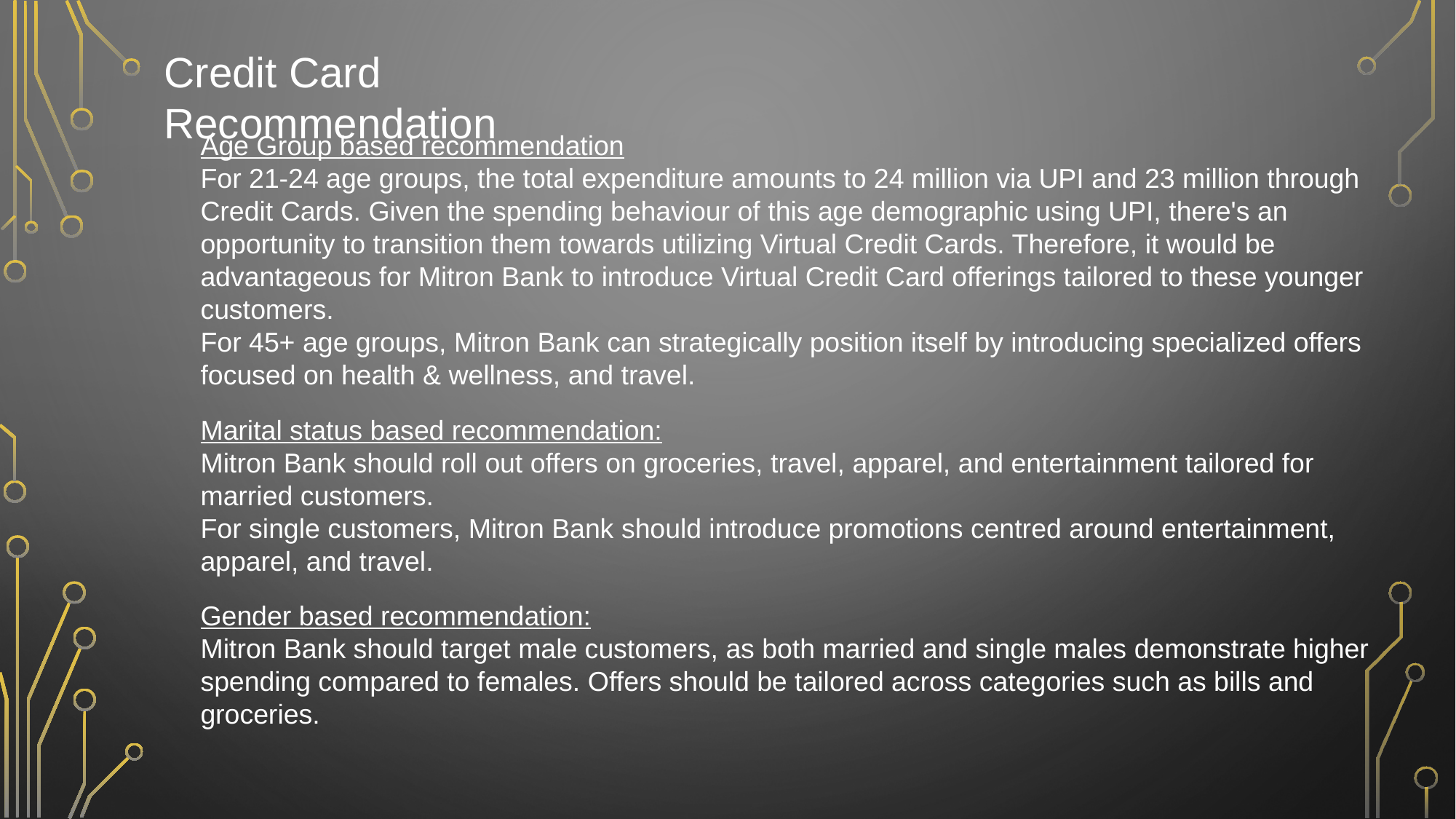

Credit Card Recommendation
Age Group based recommendation
For 21-24 age groups, the total expenditure amounts to 24 million via UPI and 23 million through Credit Cards. Given the spending behaviour of this age demographic using UPI, there's an opportunity to transition them towards utilizing Virtual Credit Cards. Therefore, it would be advantageous for Mitron Bank to introduce Virtual Credit Card offerings tailored to these younger customers.
For 45+ age groups, Mitron Bank can strategically position itself by introducing specialized offers focused on health & wellness, and travel.
Marital status based recommendation:
Mitron Bank should roll out offers on groceries, travel, apparel, and entertainment tailored for married customers.
For single customers, Mitron Bank should introduce promotions centred around entertainment, apparel, and travel.
Gender based recommendation:
Mitron Bank should target male customers, as both married and single males demonstrate higher spending compared to females. Offers should be tailored across categories such as bills and groceries.